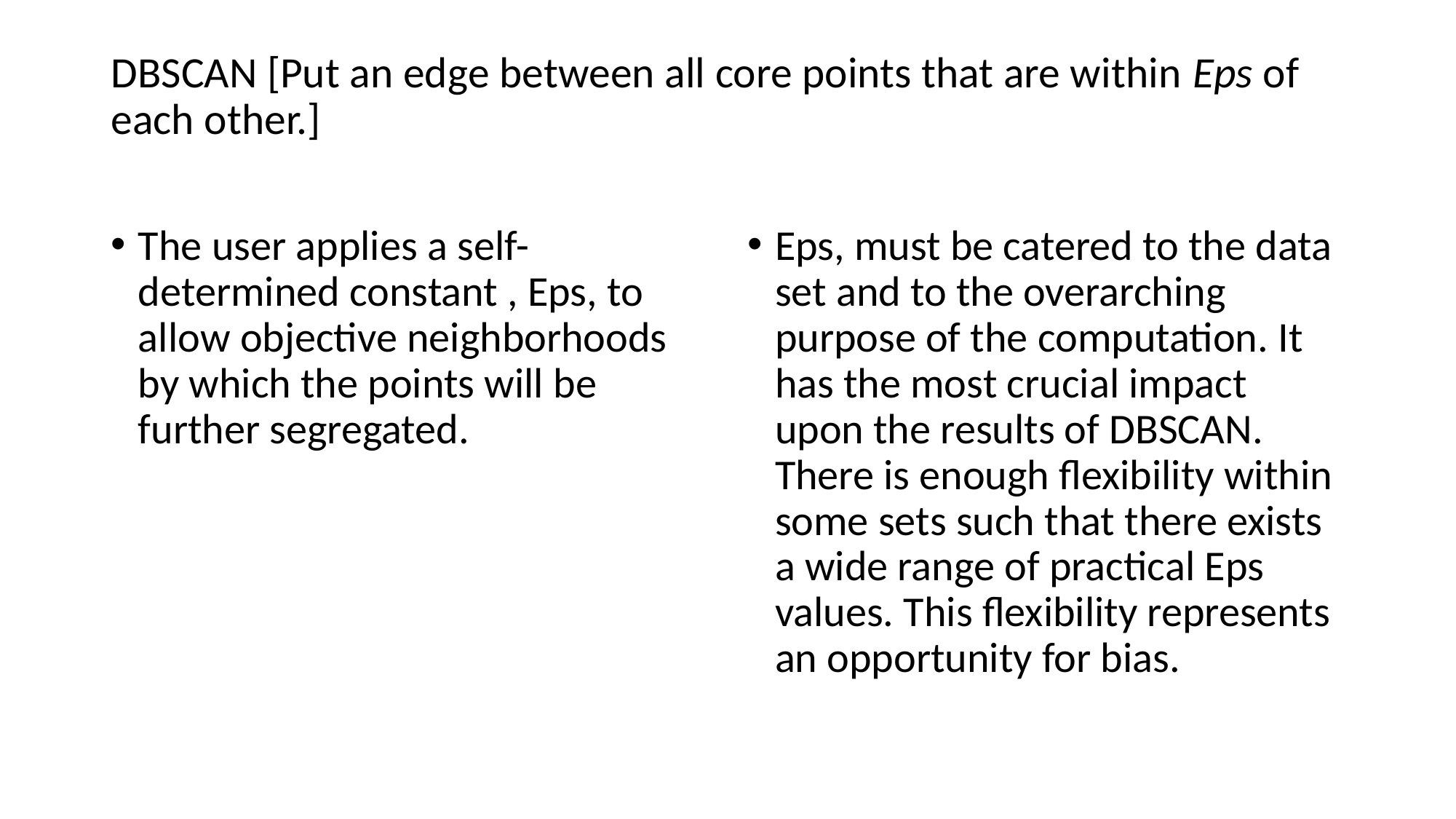

# DBSCAN [Put an edge between all core points that are within Eps of each other.]
The user applies a self-determined constant , Eps, to allow objective neighborhoods by which the points will be further segregated.
Eps, must be catered to the data set and to the overarching purpose of the computation. It has the most crucial impact upon the results of DBSCAN. There is enough flexibility within some sets such that there exists a wide range of practical Eps values. This flexibility represents an opportunity for bias.